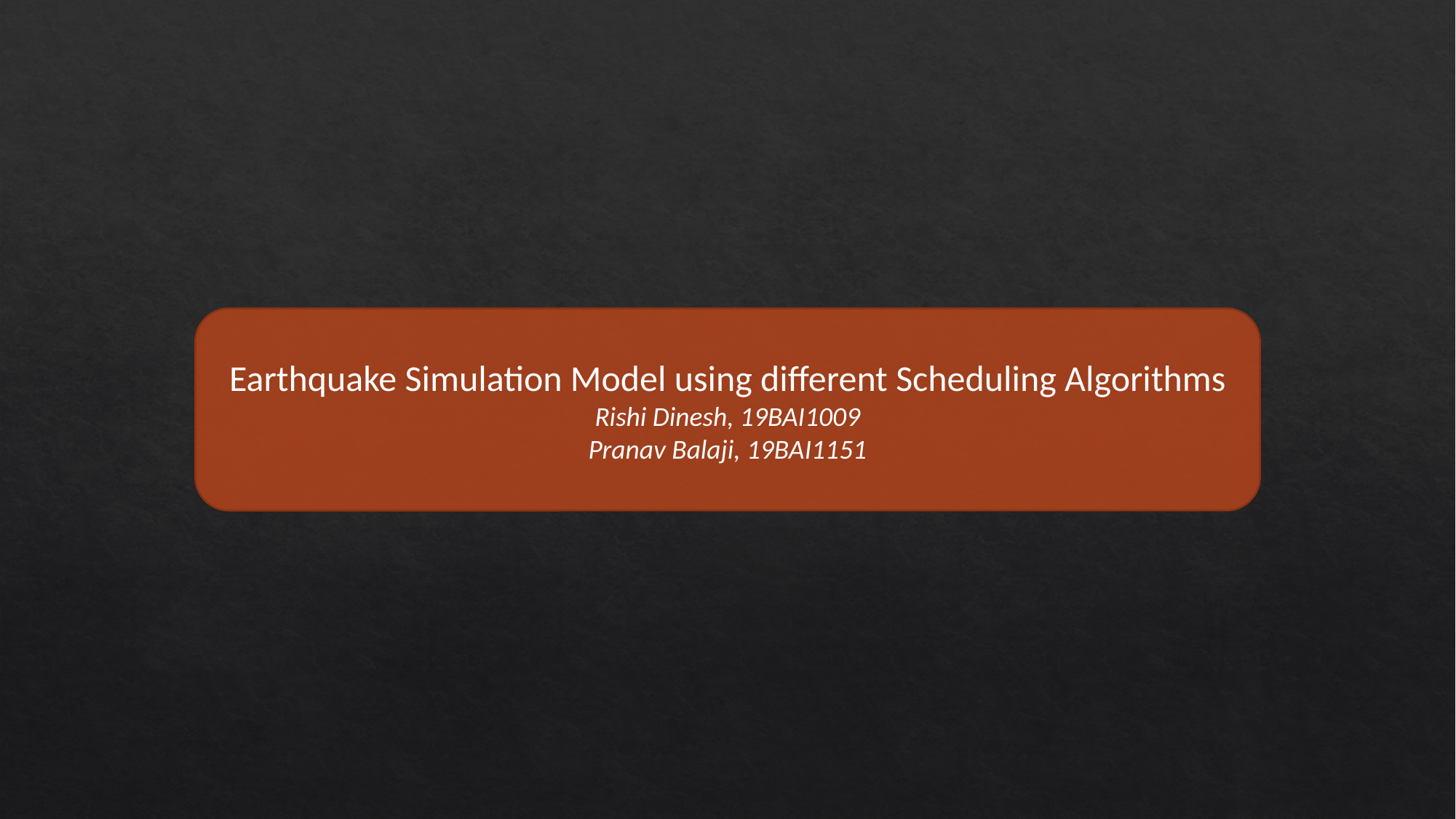

Earthquake Simulation Model using different Scheduling Algorithms
Rishi Dinesh, 19BAI1009
Pranav Balaji, 19BAI1151